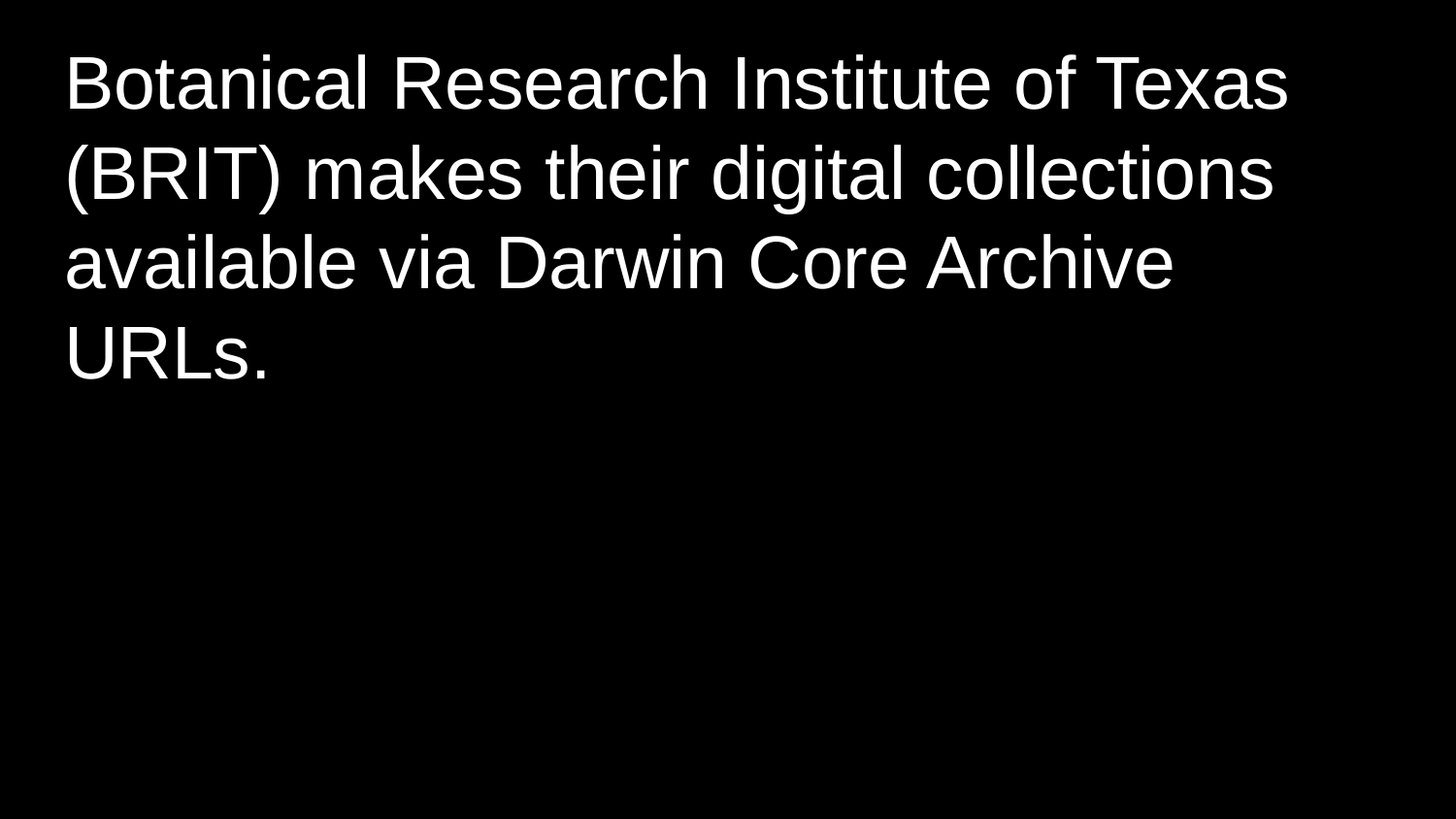

# Botanical Research Institute of Texas (BRIT) makes their digital collections available via Darwin Core Archive URLs.